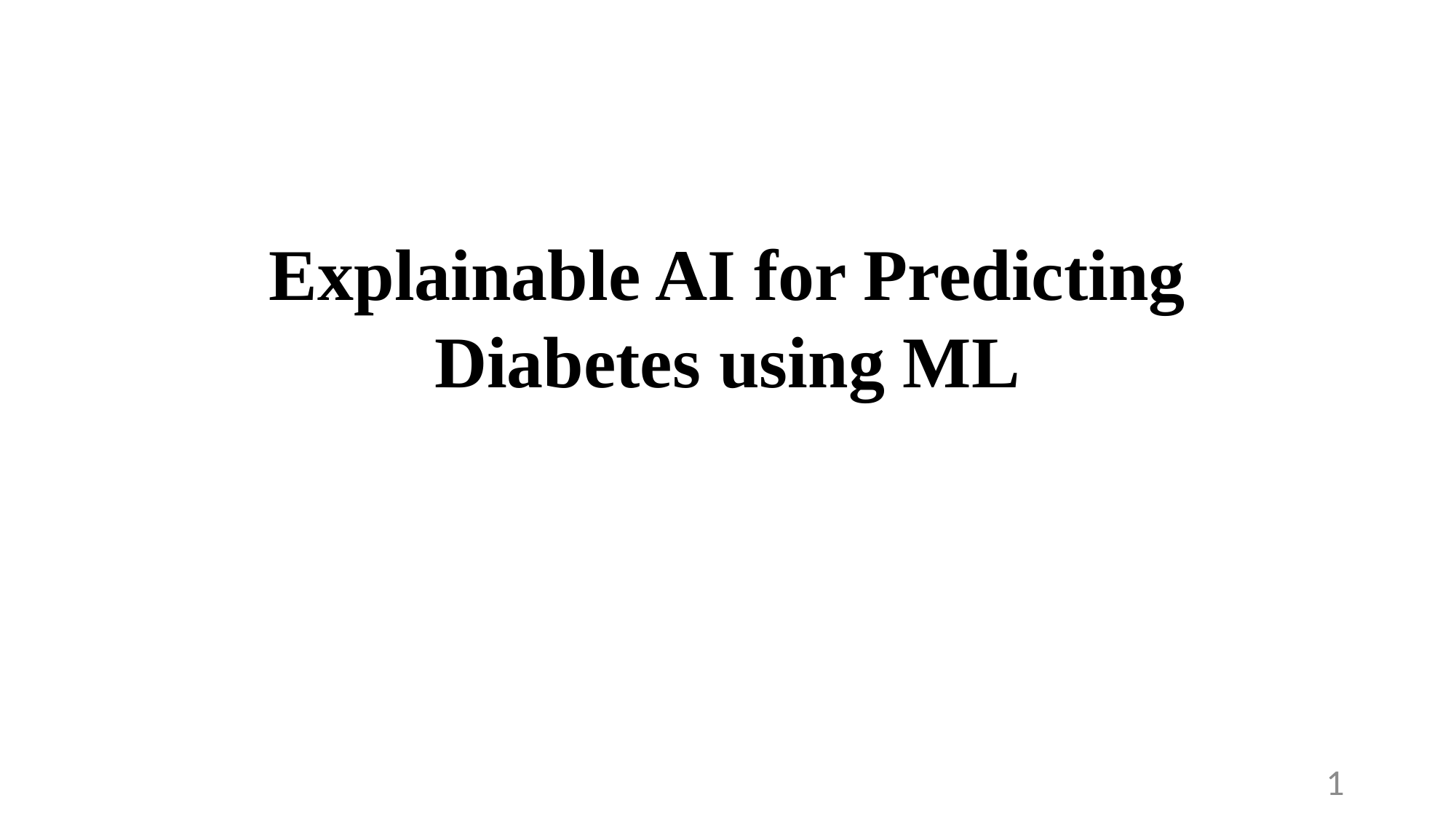

Explainable AI for Predicting Diabetes using ML
1